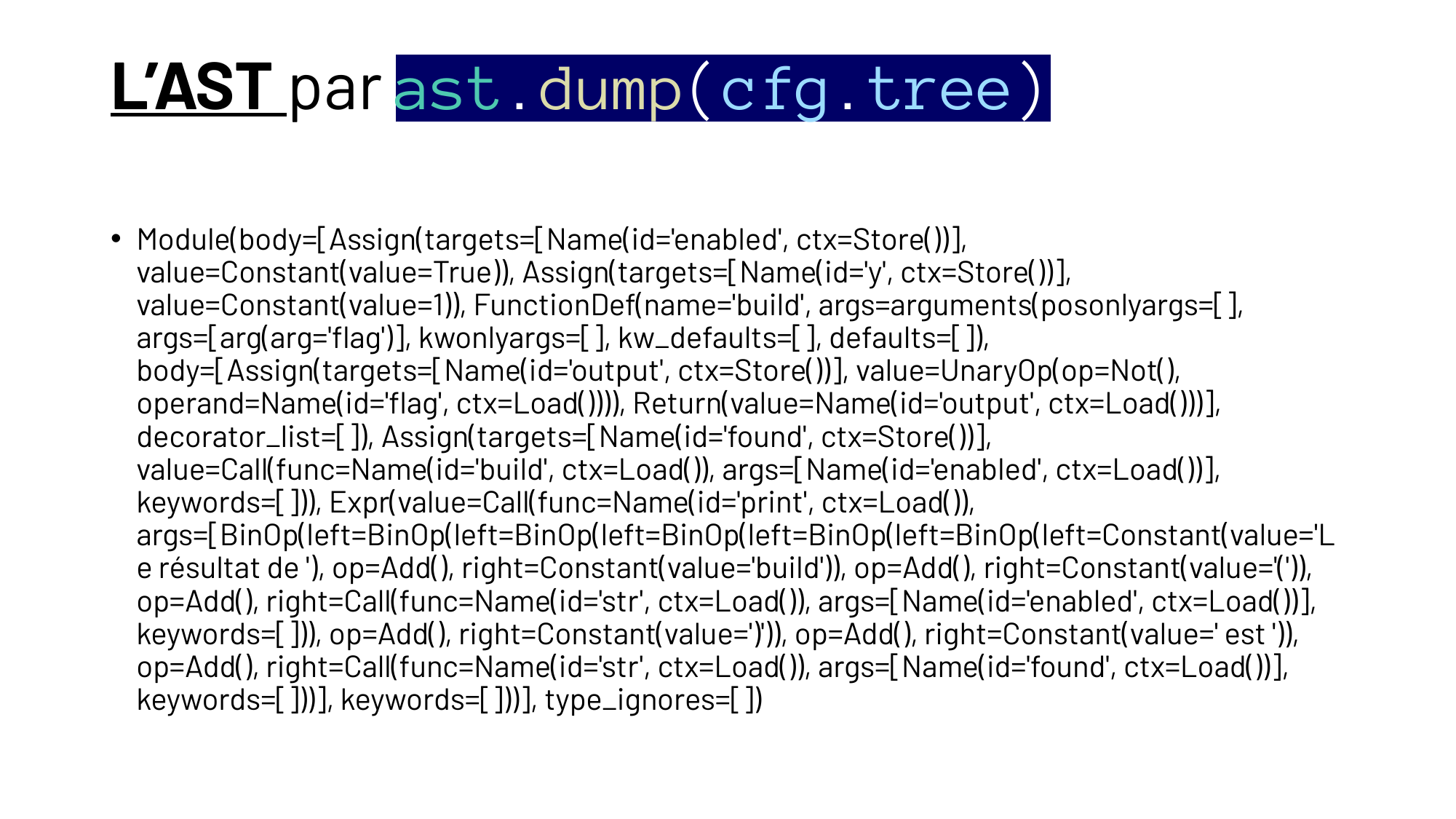

# L’AST par ast.dump(cfg.tree)
Module(body=[Assign(targets=[Name(id='enabled', ctx=Store())], value=Constant(value=True)), Assign(targets=[Name(id='y', ctx=Store())], value=Constant(value=1)), FunctionDef(name='build', args=arguments(posonlyargs=[], args=[arg(arg='flag')], kwonlyargs=[], kw_defaults=[], defaults=[]), body=[Assign(targets=[Name(id='output', ctx=Store())], value=UnaryOp(op=Not(), operand=Name(id='flag', ctx=Load()))), Return(value=Name(id='output', ctx=Load()))], decorator_list=[]), Assign(targets=[Name(id='found', ctx=Store())], value=Call(func=Name(id='build', ctx=Load()), args=[Name(id='enabled', ctx=Load())], keywords=[])), Expr(value=Call(func=Name(id='print', ctx=Load()), args=[BinOp(left=BinOp(left=BinOp(left=BinOp(left=BinOp(left=BinOp(left=Constant(value='Le résultat de '), op=Add(), right=Constant(value='build')), op=Add(), right=Constant(value='(')), op=Add(), right=Call(func=Name(id='str', ctx=Load()), args=[Name(id='enabled', ctx=Load())], keywords=[])), op=Add(), right=Constant(value=')')), op=Add(), right=Constant(value=' est ')), op=Add(), right=Call(func=Name(id='str', ctx=Load()), args=[Name(id='found', ctx=Load())], keywords=[]))], keywords=[]))], type_ignores=[])